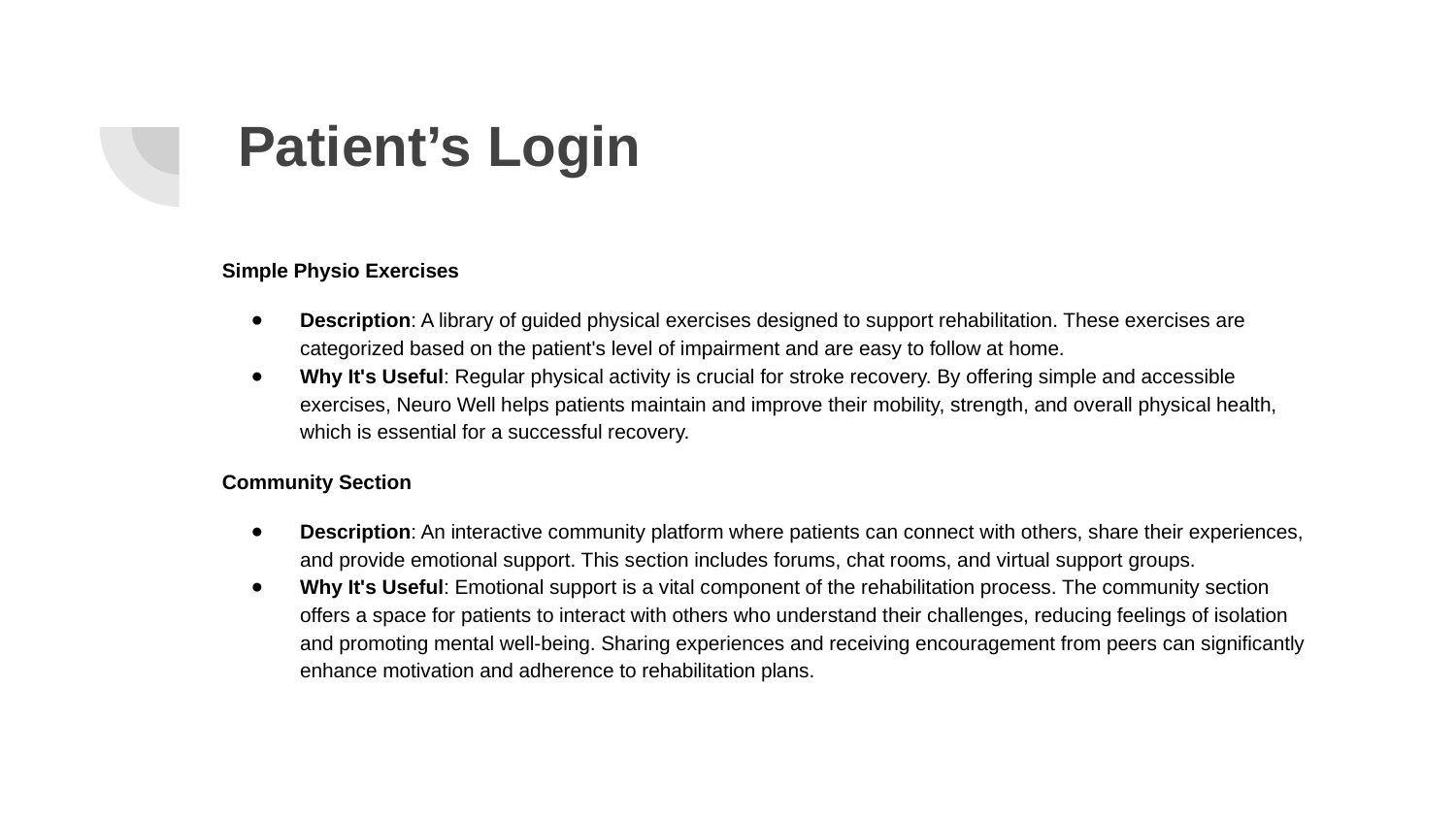

# Patient’s Login
Simple Physio Exercises
Description: A library of guided physical exercises designed to support rehabilitation. These exercises are categorized based on the patient's level of impairment and are easy to follow at home.
Why It's Useful: Regular physical activity is crucial for stroke recovery. By offering simple and accessible exercises, Neuro Well helps patients maintain and improve their mobility, strength, and overall physical health, which is essential for a successful recovery.
Community Section
Description: An interactive community platform where patients can connect with others, share their experiences, and provide emotional support. This section includes forums, chat rooms, and virtual support groups.
Why It's Useful: Emotional support is a vital component of the rehabilitation process. The community section offers a space for patients to interact with others who understand their challenges, reducing feelings of isolation and promoting mental well-being. Sharing experiences and receiving encouragement from peers can significantly enhance motivation and adherence to rehabilitation plans.